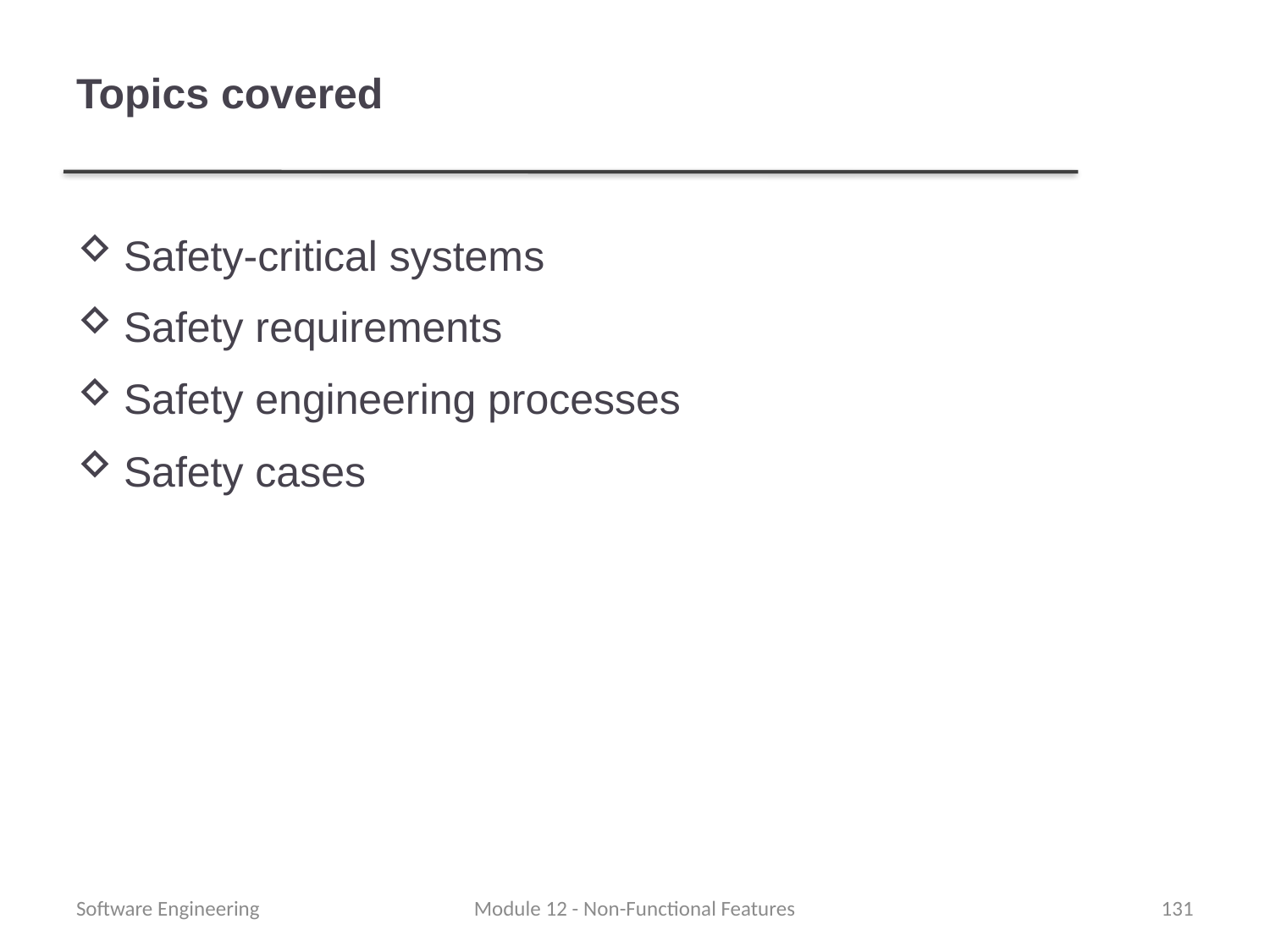

# Topics covered
Safety-critical systems
Safety requirements
Safety engineering processes
Safety cases
Software Engineering
Module 12 - Non-Functional Features
131